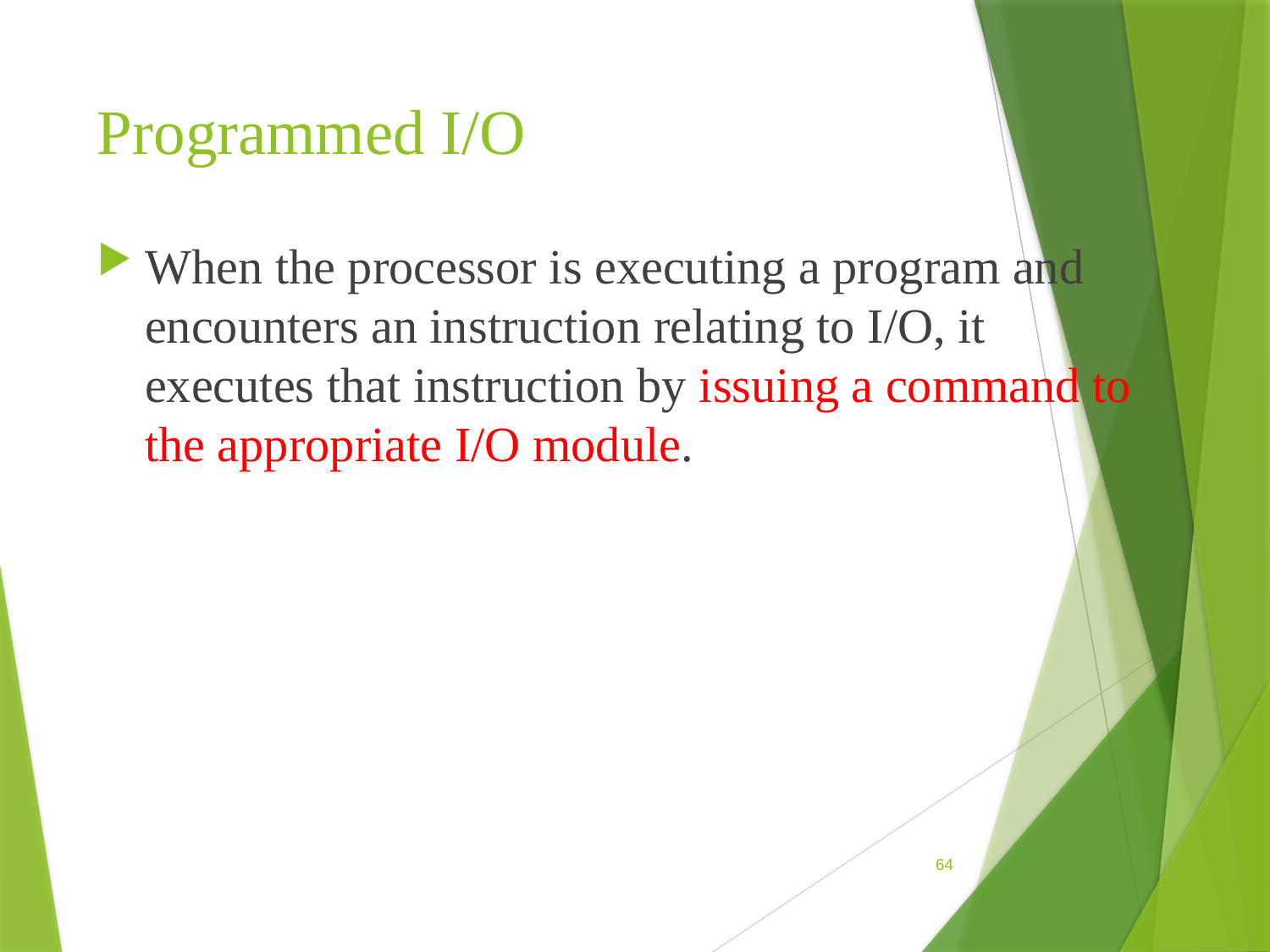

# Programmed I/O
When the processor is executing a program and encounters an instruction relating to I/O, it executes that instruction by issuing a command to the appropriate I/O module.
64